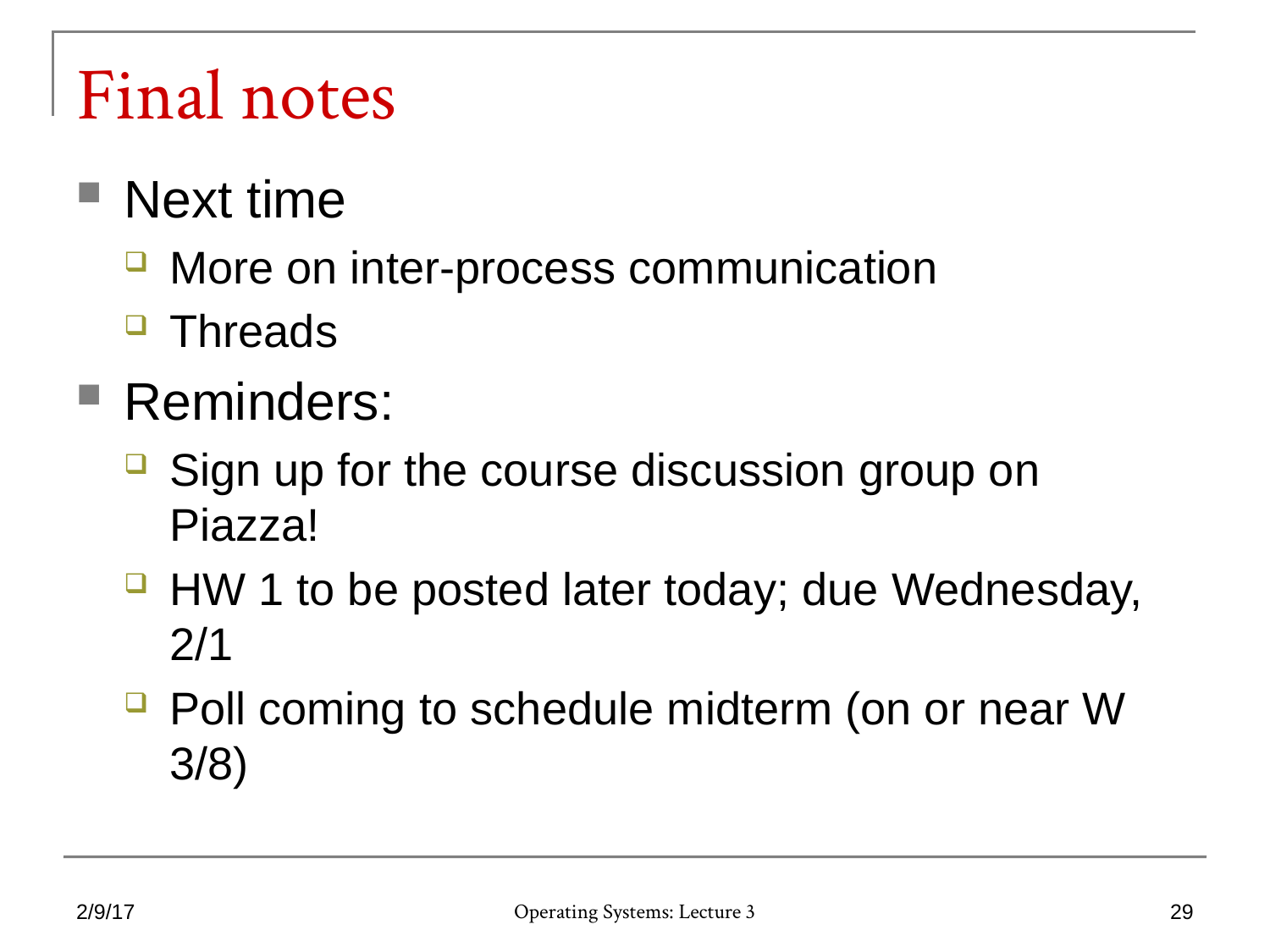

# Final notes
Next time
More on inter-process communication
Threads
Reminders:
Sign up for the course discussion group on Piazza!
HW 1 to be posted later today; due Wednesday, 2/1
Poll coming to schedule midterm (on or near W 3/8)
2/9/17
29
Operating Systems: Lecture 3